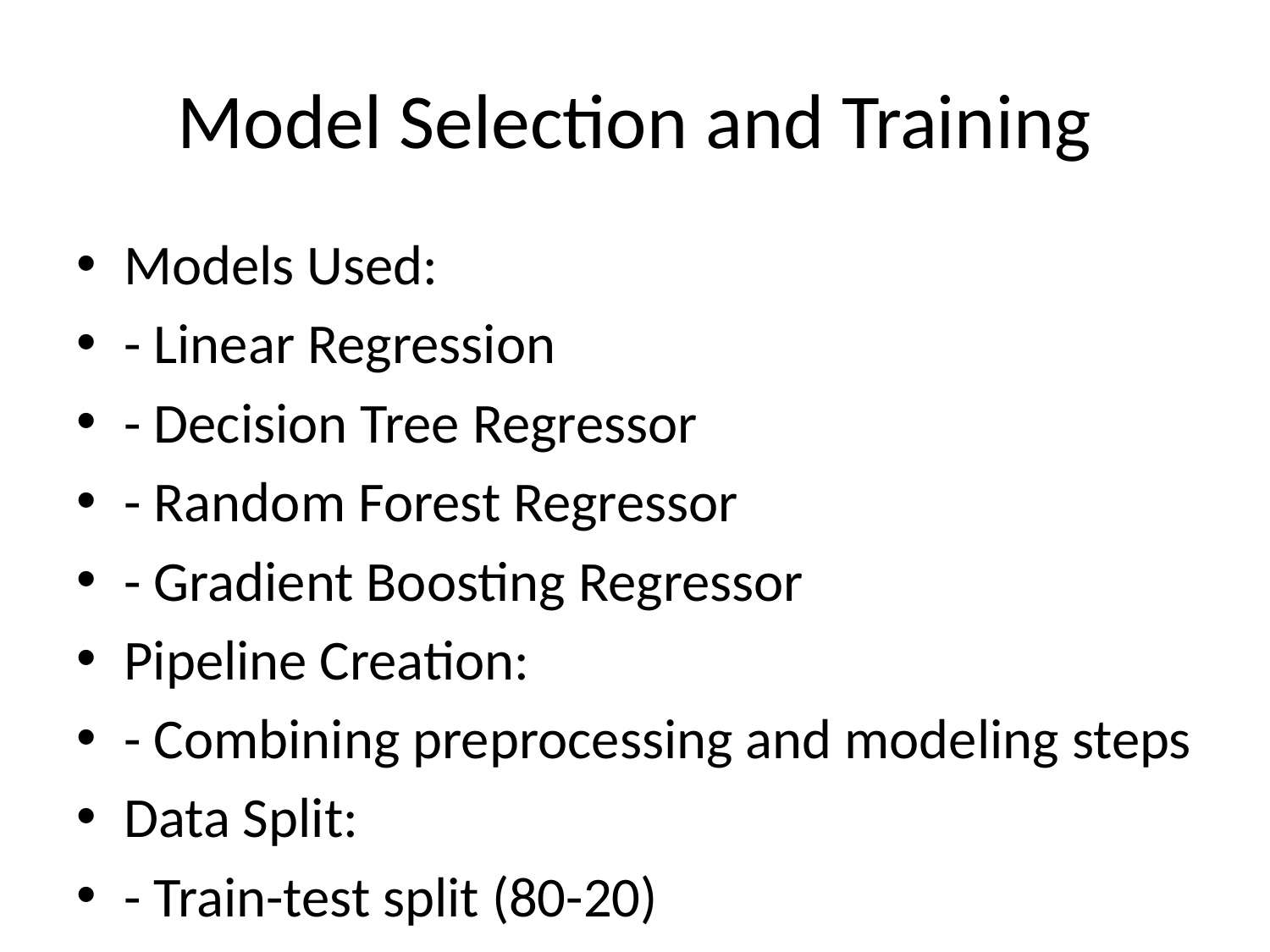

# Model Selection and Training
Models Used:
- Linear Regression
- Decision Tree Regressor
- Random Forest Regressor
- Gradient Boosting Regressor
Pipeline Creation:
- Combining preprocessing and modeling steps
Data Split:
- Train-test split (80-20)